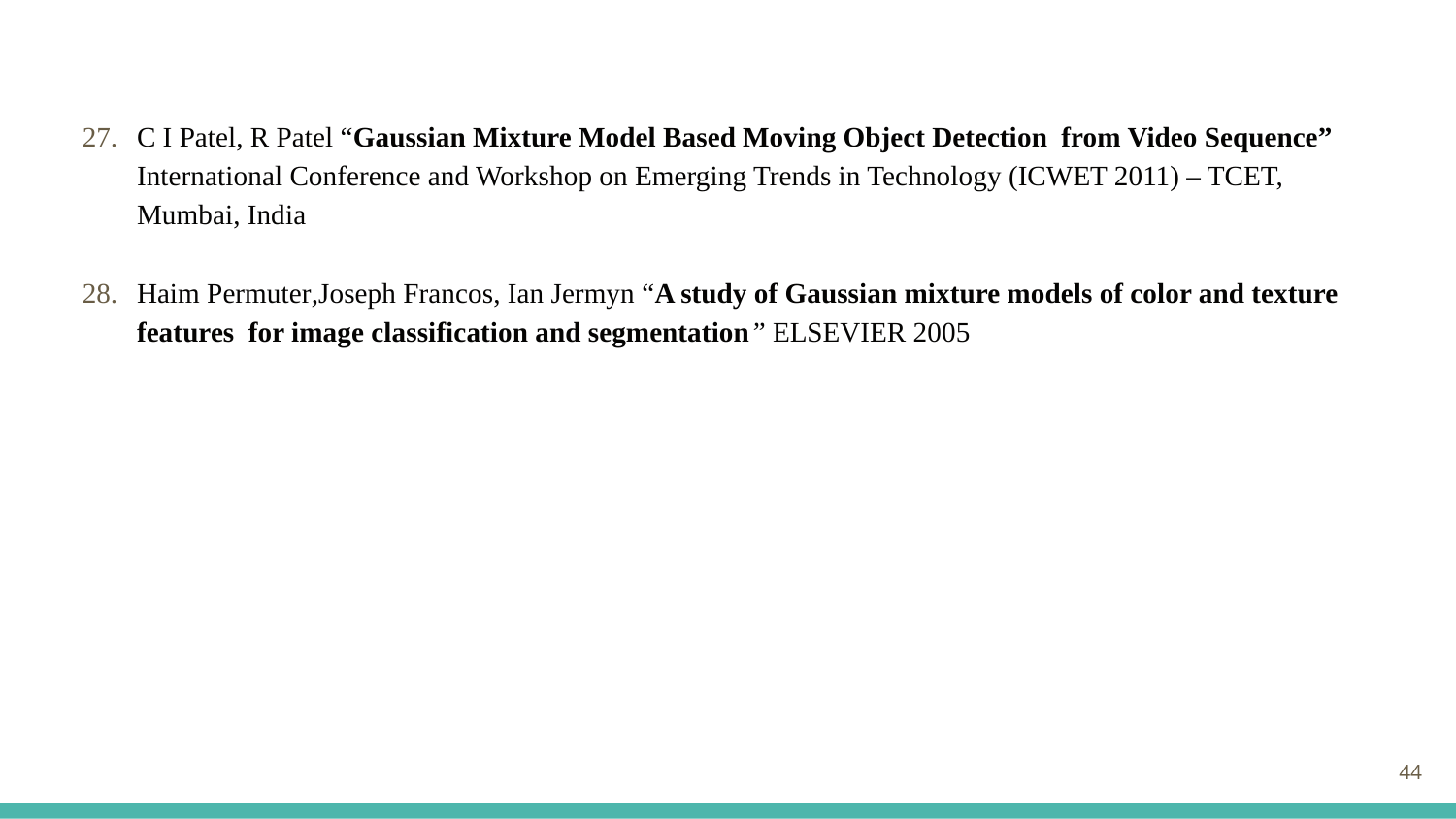

C I Patel, R Patel “Gaussian Mixture Model Based Moving Object Detection  from Video Sequence” International Conference and Workshop on Emerging Trends in Technology (ICWET 2011) – TCET, Mumbai, India

Haim Permuter,Joseph Francos, Ian Jermyn “A study of Gaussian mixture models of color and texture features  for image classification and segmentation” ELSEVIER 2005

44